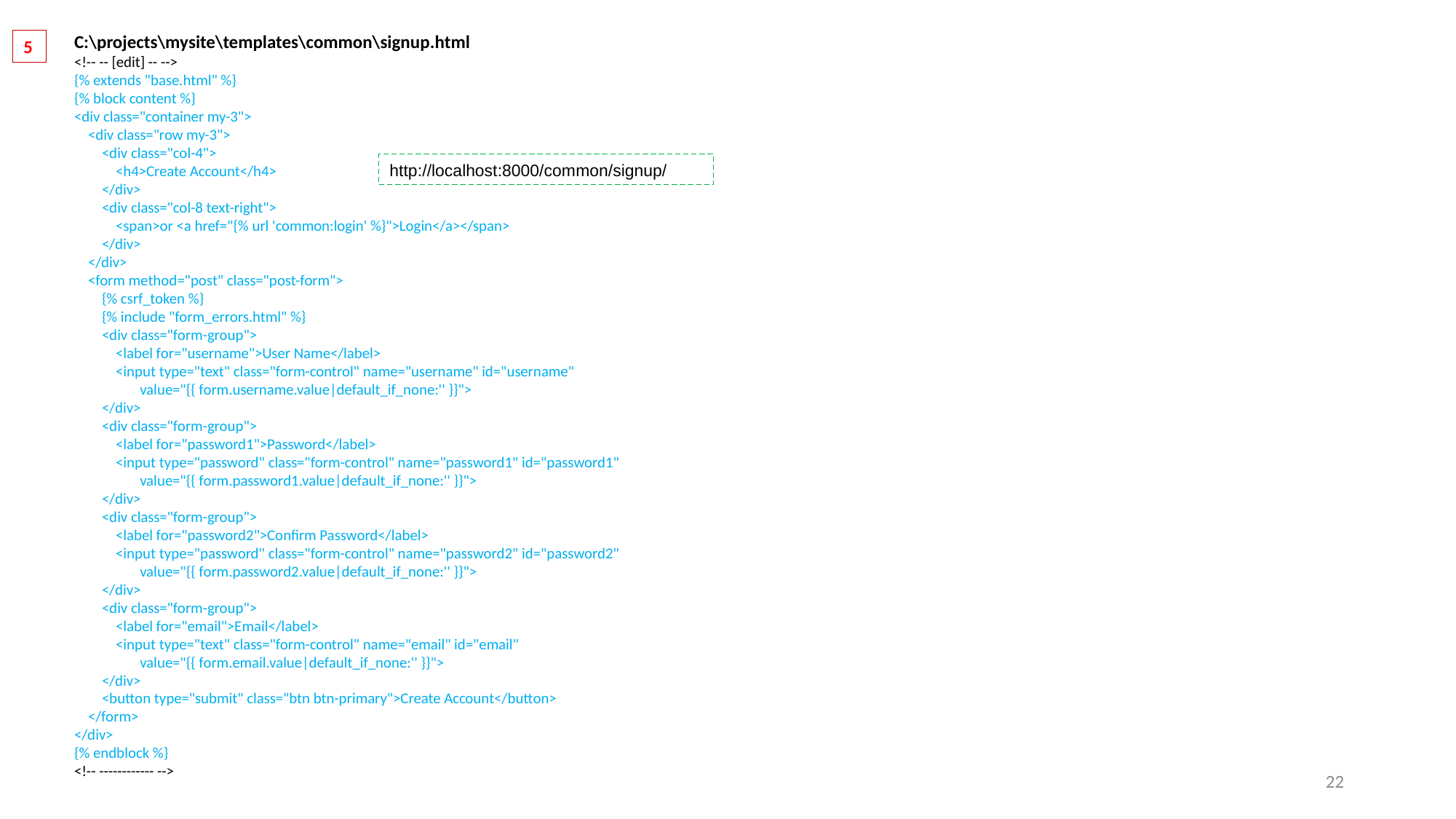

C:\projects\mysite\templates\common\signup.html
<!-- -- [edit] -- -->
{% extends "base.html" %}
{% block content %}
<div class="container my-3">
    <div class="row my-3">
        <div class="col-4">
            <h4>Create Account</h4>
        </div>
        <div class="col-8 text-right">
            <span>or <a href="{% url 'common:login' %}">Login</a></span>
        </div>
    </div>
    <form method="post" class="post-form">
        {% csrf_token %}
        {% include "form_errors.html" %}
        <div class="form-group">
            <label for="username">User Name</label>
            <input type="text" class="form-control" name="username" id="username"
                   value="{{ form.username.value|default_if_none:'' }}">
        </div>
        <div class="form-group">
            <label for="password1">Password</label>
            <input type="password" class="form-control" name="password1" id="password1"
                   value="{{ form.password1.value|default_if_none:'' }}">
        </div>
        <div class="form-group">
            <label for="password2">Confirm Password</label>
            <input type="password" class="form-control" name="password2" id="password2"
                   value="{{ form.password2.value|default_if_none:'' }}">
        </div>
        <div class="form-group">
            <label for="email">Email</label>
            <input type="text" class="form-control" name="email" id="email"
                   value="{{ form.email.value|default_if_none:'' }}">
        </div>
        <button type="submit" class="btn btn-primary">Create Account</button>
    </form>
</div>
{% endblock %}
<!-- ------------ -->

5

http://localhost:8000/common/signup/
22